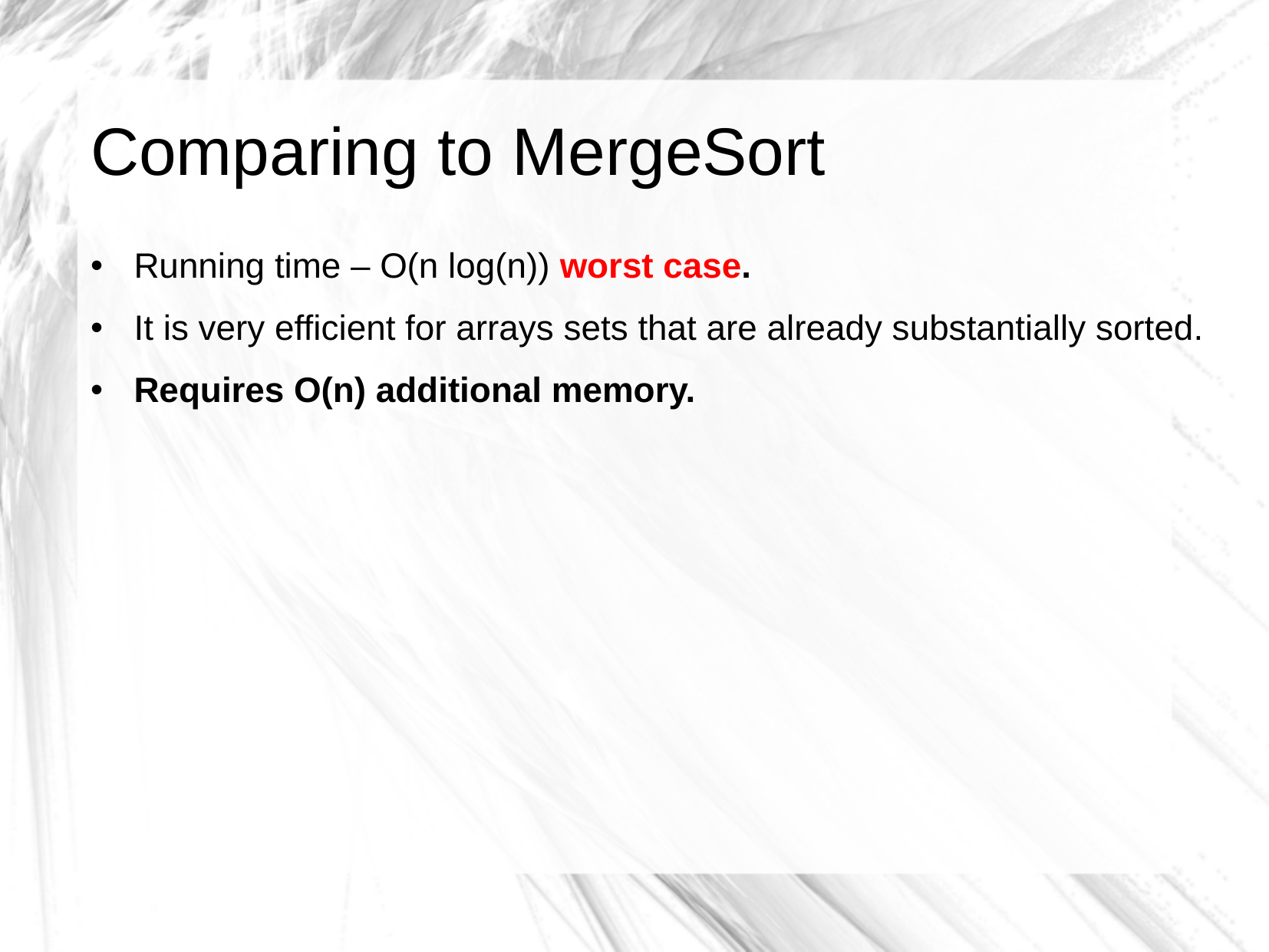

# Comparing to MergeSort
Running time – O(n log(n)) worst case.
It is very efficient for arrays sets that are already substantially sorted.
Requires O(n) additional memory.